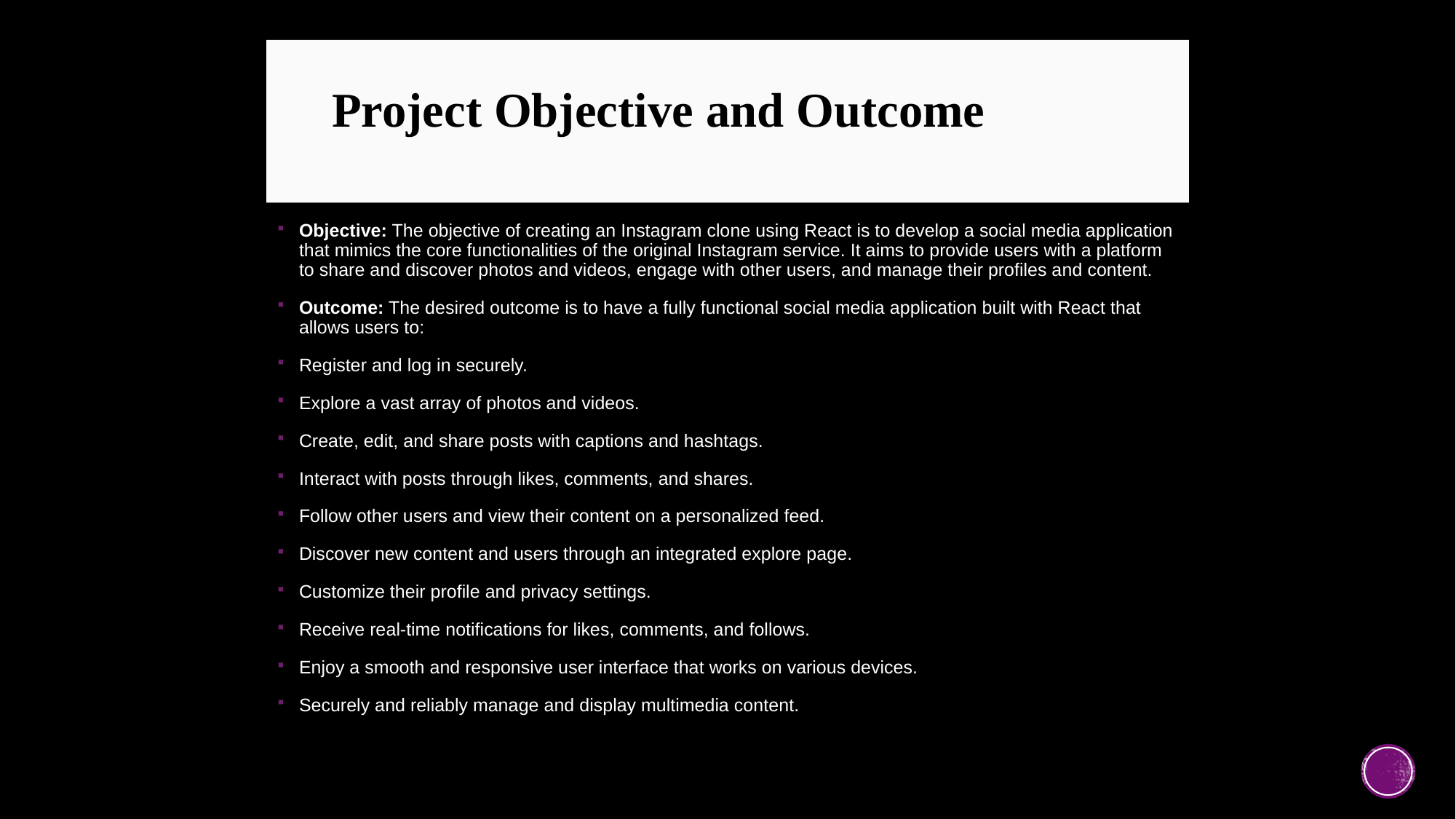

# Project Objective and Outcome
Objective: The objective of creating an Instagram clone using React is to develop a social media application that mimics the core functionalities of the original Instagram service. It aims to provide users with a platform to share and discover photos and videos, engage with other users, and manage their profiles and content.
Outcome: The desired outcome is to have a fully functional social media application built with React that allows users to:
Register and log in securely.
Explore a vast array of photos and videos.
Create, edit, and share posts with captions and hashtags.
Interact with posts through likes, comments, and shares.
Follow other users and view their content on a personalized feed.
Discover new content and users through an integrated explore page.
Customize their profile and privacy settings.
Receive real-time notifications for likes, comments, and follows.
Enjoy a smooth and responsive user interface that works on various devices.
Securely and reliably manage and display multimedia content.